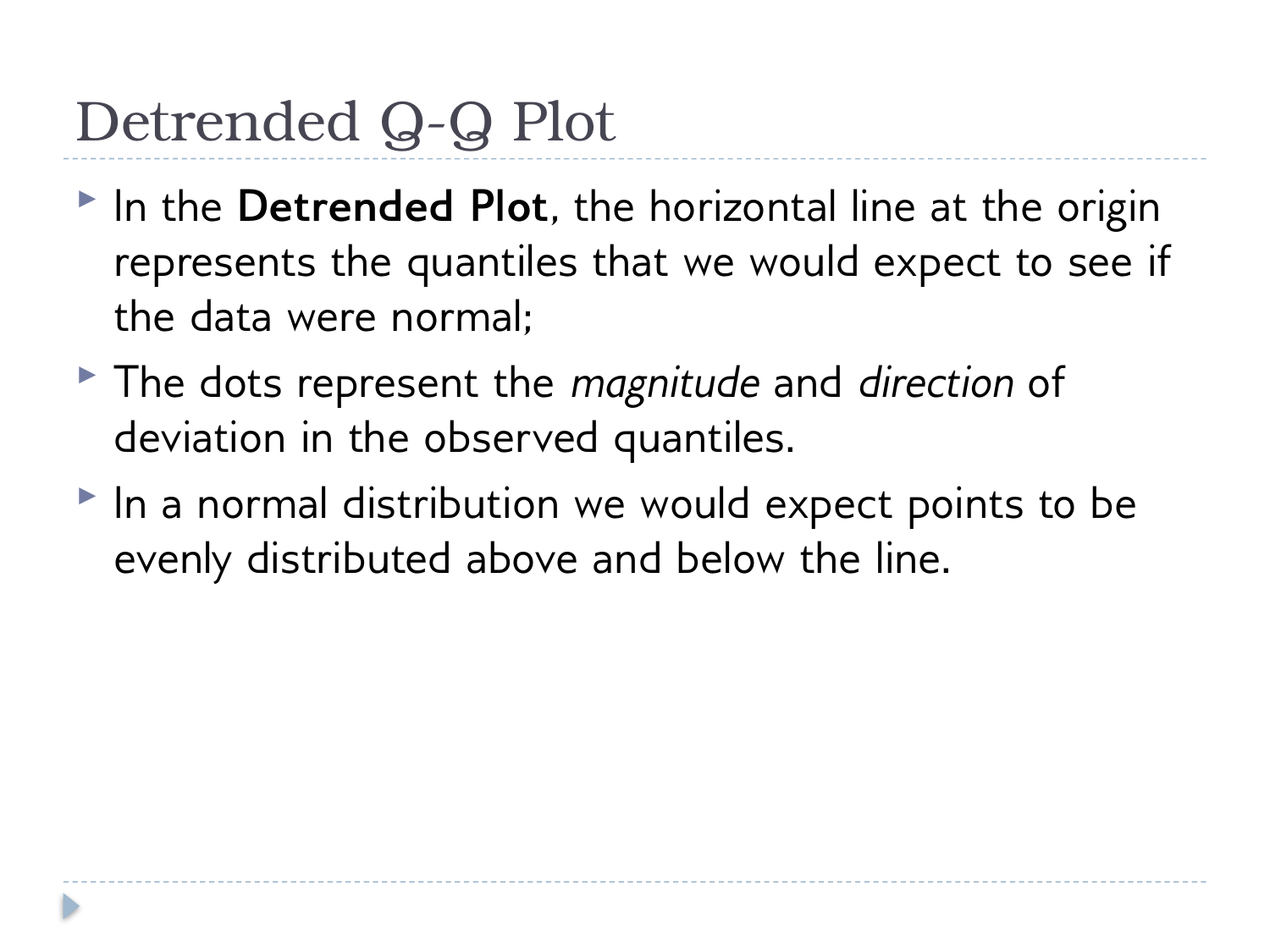

# Detrended Q-Q Plot
In the Detrended Plot, the horizontal line at the origin represents the quantiles that we would expect to see if the data were normal;
The dots represent the magnitude and direction of deviation in the observed quantiles.
In a normal distribution we would expect points to be evenly distributed above and below the line.